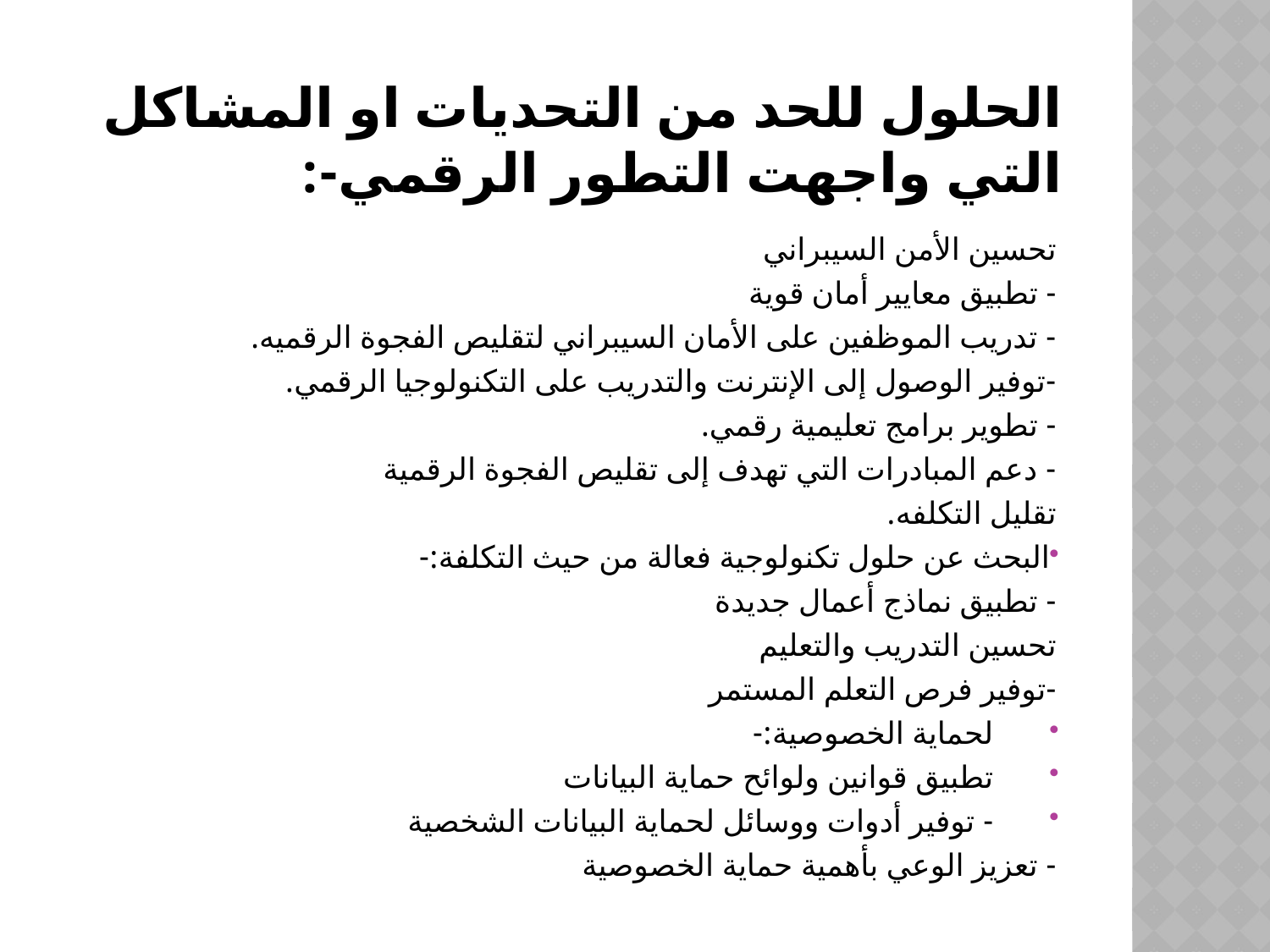

# الحلول للحد من التحديات او المشاكل التي واجهت التطور الرقمي-:
تحسين الأمن السيبراني
- تطبيق معايير أمان قوية
- تدريب الموظفين على الأمان السيبراني لتقليص الفجوة الرقميه.
-توفير الوصول إلى الإنترنت والتدريب على التكنولوجيا الرقمي.
- تطوير برامج تعليمية رقمي.
- دعم المبادرات التي تهدف إلى تقليص الفجوة الرقمية
تقليل التكلفه.
البحث عن حلول تكنولوجية فعالة من حيث التكلفة:-
- تطبيق نماذج أعمال جديدة
تحسين التدريب والتعليم
-توفير فرص التعلم المستمر
لحماية الخصوصية:-
تطبيق قوانين ولوائح حماية البيانات
- توفير أدوات ووسائل لحماية البيانات الشخصية
- تعزيز الوعي بأهمية حماية الخصوصية